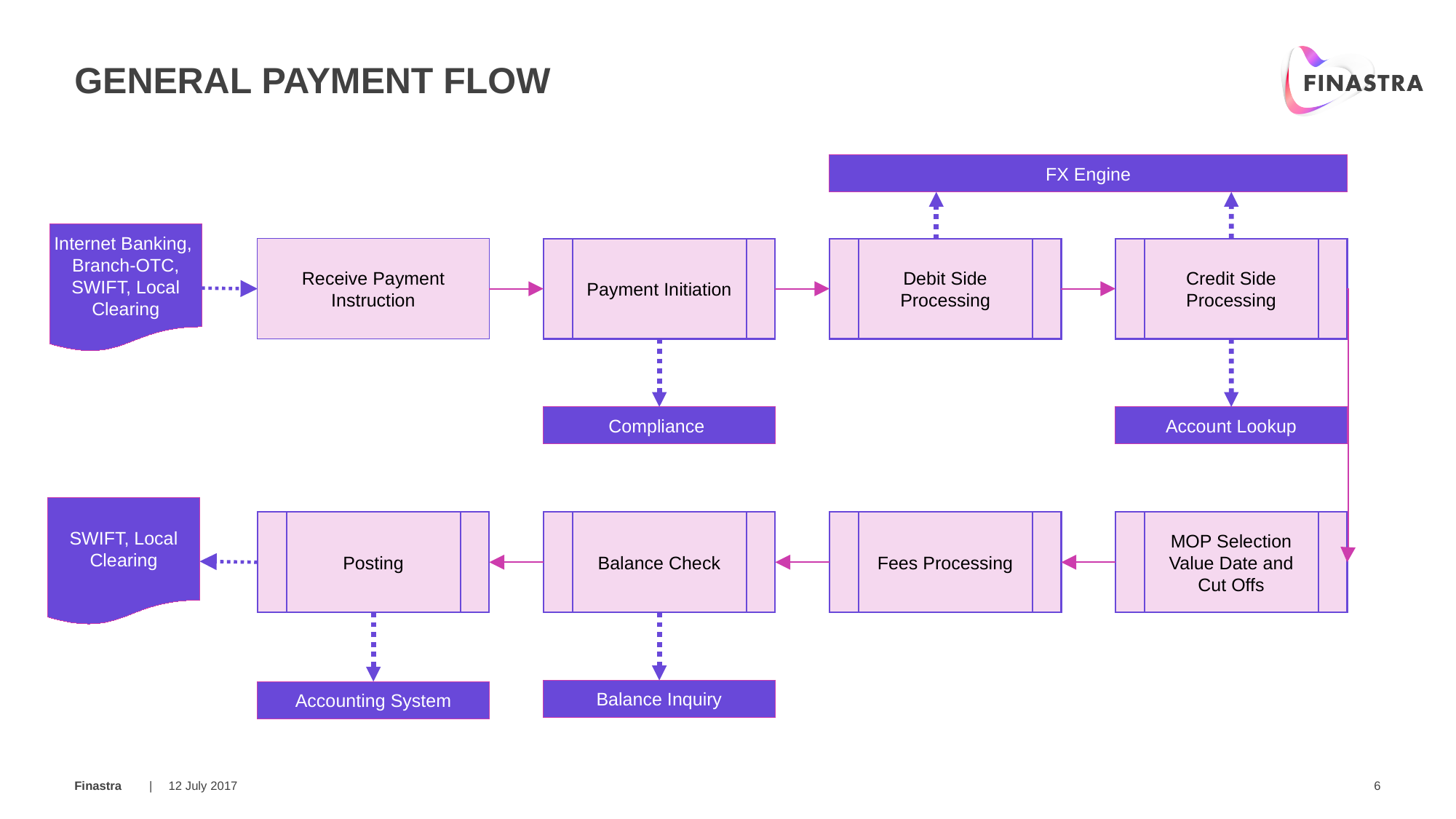

# General Payment Flow
FX Engine
Internet Banking,  Branch-OTC, SWIFT, Local Clearing
Receive Payment Instruction
Payment Initiation
Debit Side Processing
Credit Side Processing
Compliance
Account Lookup
SWIFT, Local Clearing
Posting
Balance Check
Fees Processing
MOP Selection Value Date and Cut Offs
Balance Inquiry
Accounting System
12 July 2017
6